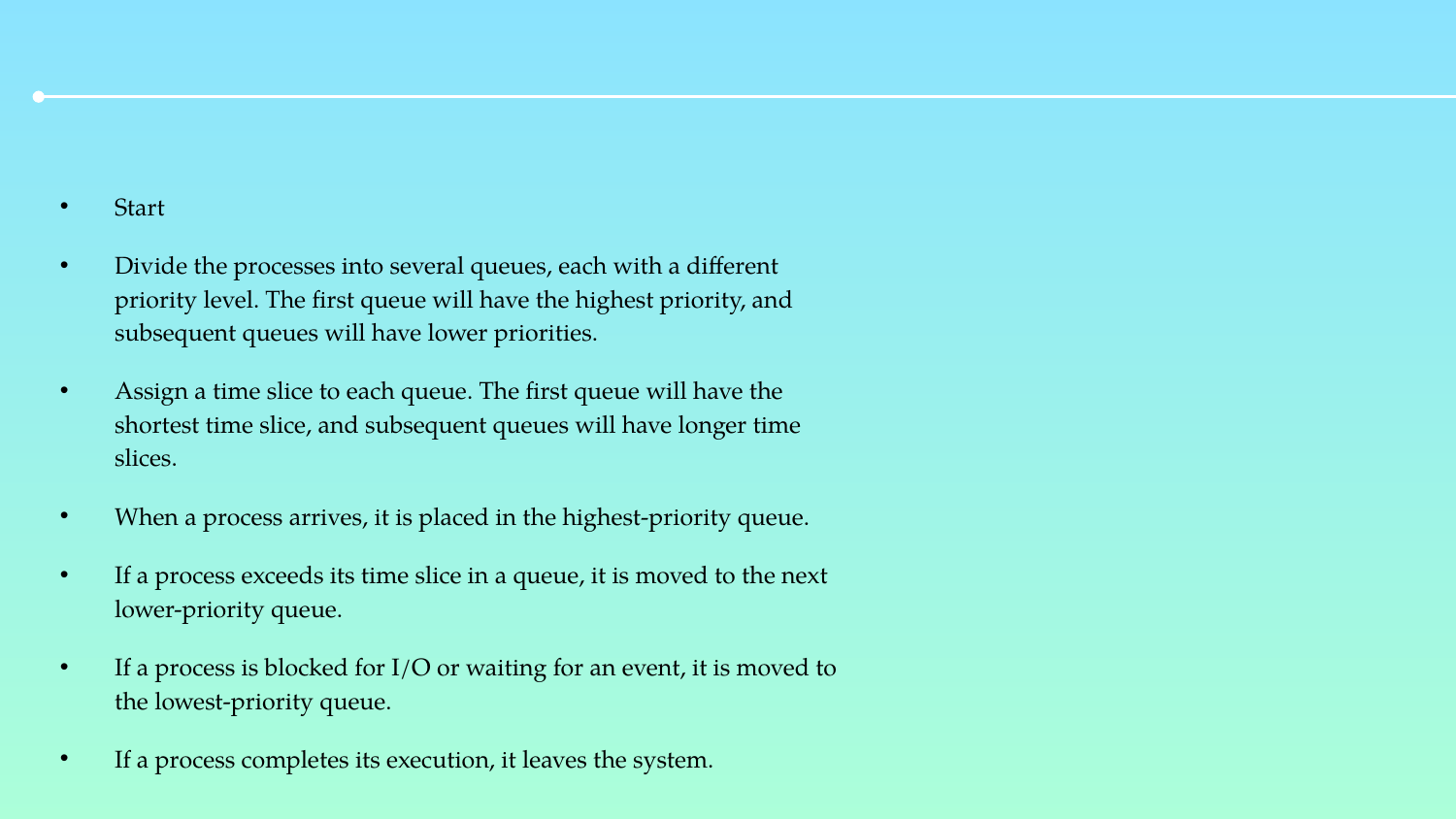

Start
Divide the processes into several queues, each with a different priority level. The first queue will have the highest priority, and subsequent queues will have lower priorities.
Assign a time slice to each queue. The first queue will have the shortest time slice, and subsequent queues will have longer time slices.
When a process arrives, it is placed in the highest-priority queue.
If a process exceeds its time slice in a queue, it is moved to the next lower-priority queue.
If a process is blocked for I/O or waiting for an event, it is moved to the lowest-priority queue.
If a process completes its execution, it leaves the system.